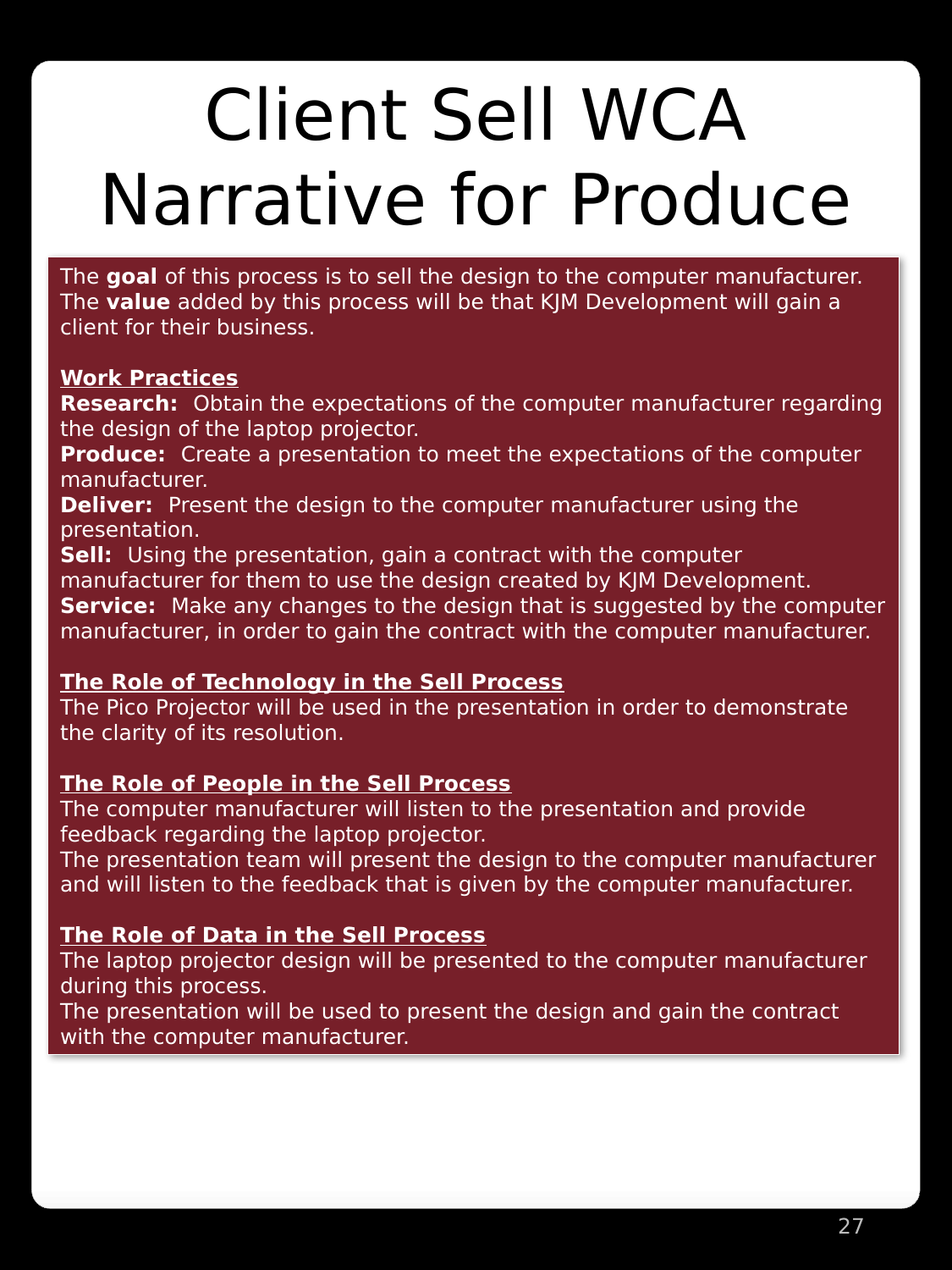

Client Sell WCA
Narrative for Produce
The goal of this process is to sell the design to the computer manufacturer.
The value added by this process will be that KJM Development will gain a client for their business.

Work Practices
Research:  Obtain the expectations of the computer manufacturer regarding the design of the laptop projector.
Produce:  Create a presentation to meet the expectations of the computer manufacturer.
Deliver:  Present the design to the computer manufacturer using the presentation.
Sell:  Using the presentation, gain a contract with the computer manufacturer for them to use the design created by KJM Development.
Service:  Make any changes to the design that is suggested by the computer manufacturer, in order to gain the contract with the computer manufacturer.

The Role of Technology in the Sell Process
The Pico Projector will be used in the presentation in order to demonstrate the clarity of its resolution.

The Role of People in the Sell Process
The computer manufacturer will listen to the presentation and provide feedback regarding the laptop projector.
The presentation team will present the design to the computer manufacturer and will listen to the feedback that is given by the computer manufacturer.

The Role of Data in the Sell Process
The laptop projector design will be presented to the computer manufacturer during this process.
The presentation will be used to present the design and gain the contract with the computer manufacturer.
27